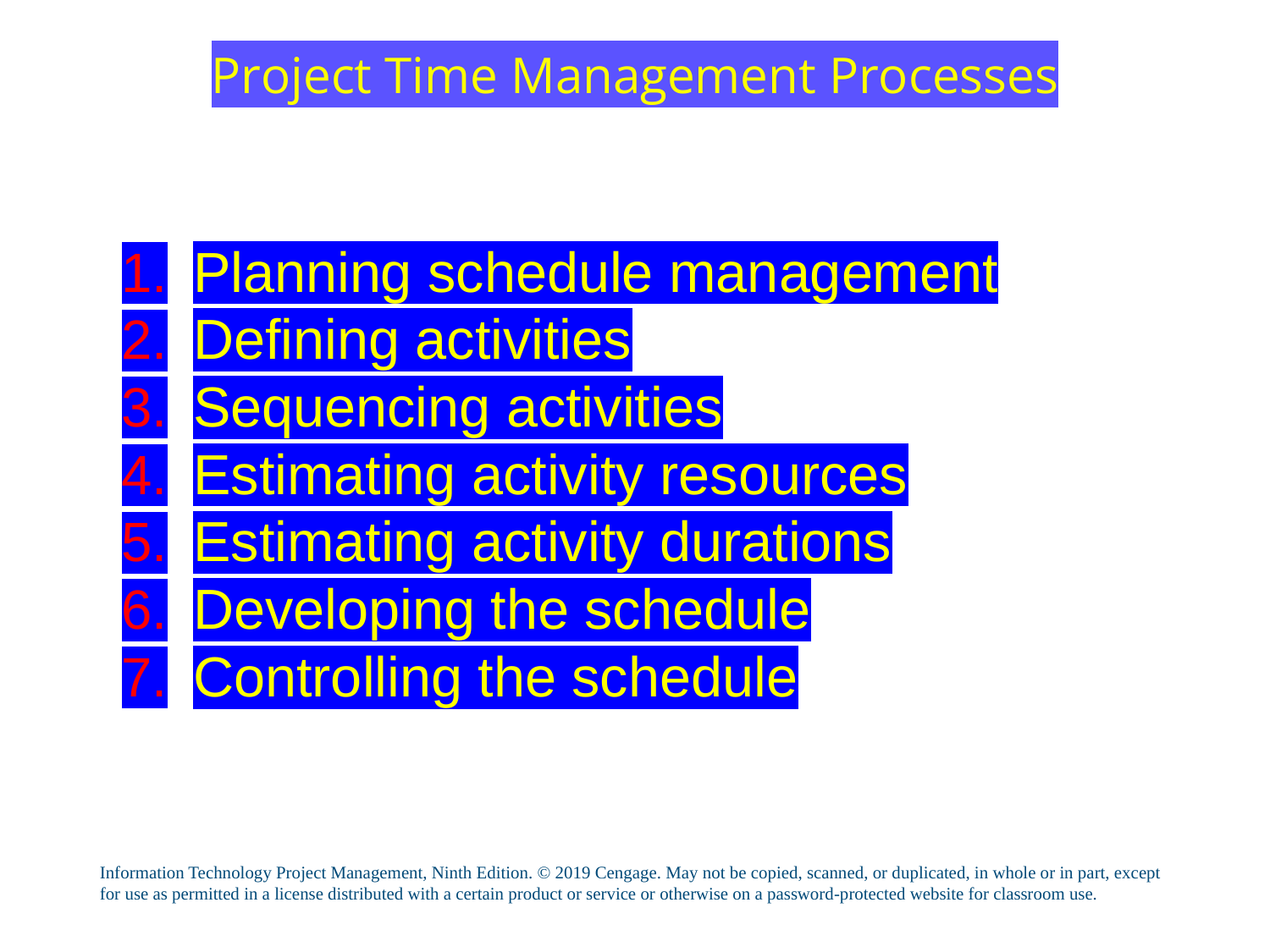

# Project Time Management Processes
Planning schedule management
Defining activities
Sequencing activities
Estimating activity resources
Estimating activity durations
Developing the schedule
Controlling the schedule
Information Technology Project Management, Ninth Edition. © 2019 Cengage. May not be copied, scanned, or duplicated, in whole or in part, except for use as permitted in a license distributed with a certain product or service or otherwise on a password-protected website for classroom use.